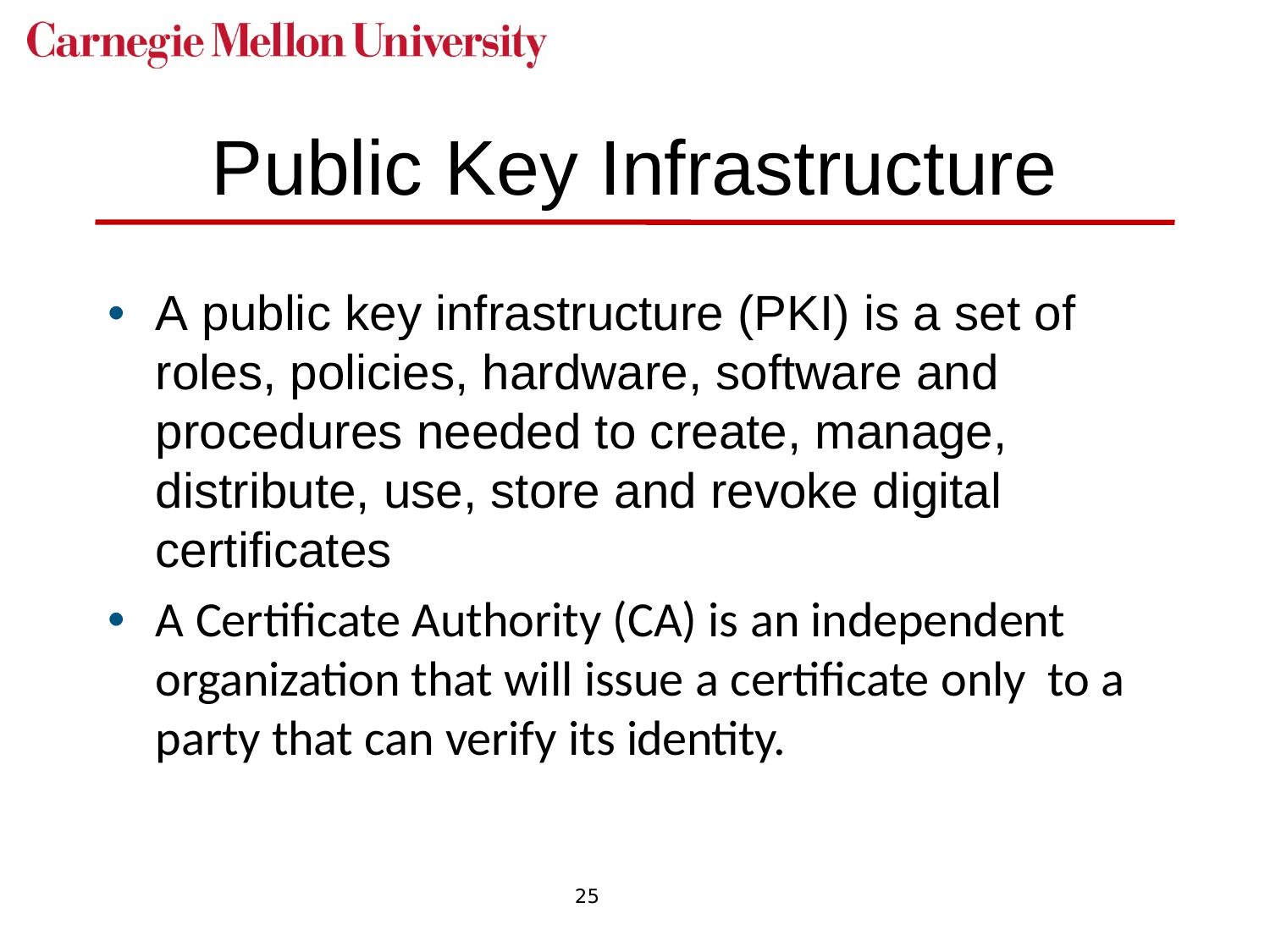

# Public Key Infrastructure
A public key infrastructure (PKI) is a set of roles, policies, hardware, software and procedures needed to create, manage, distribute, use, store and revoke digital certificates
A Certificate Authority (CA) is an independent organization that will issue a certificate only  to a party that can verify its identity.